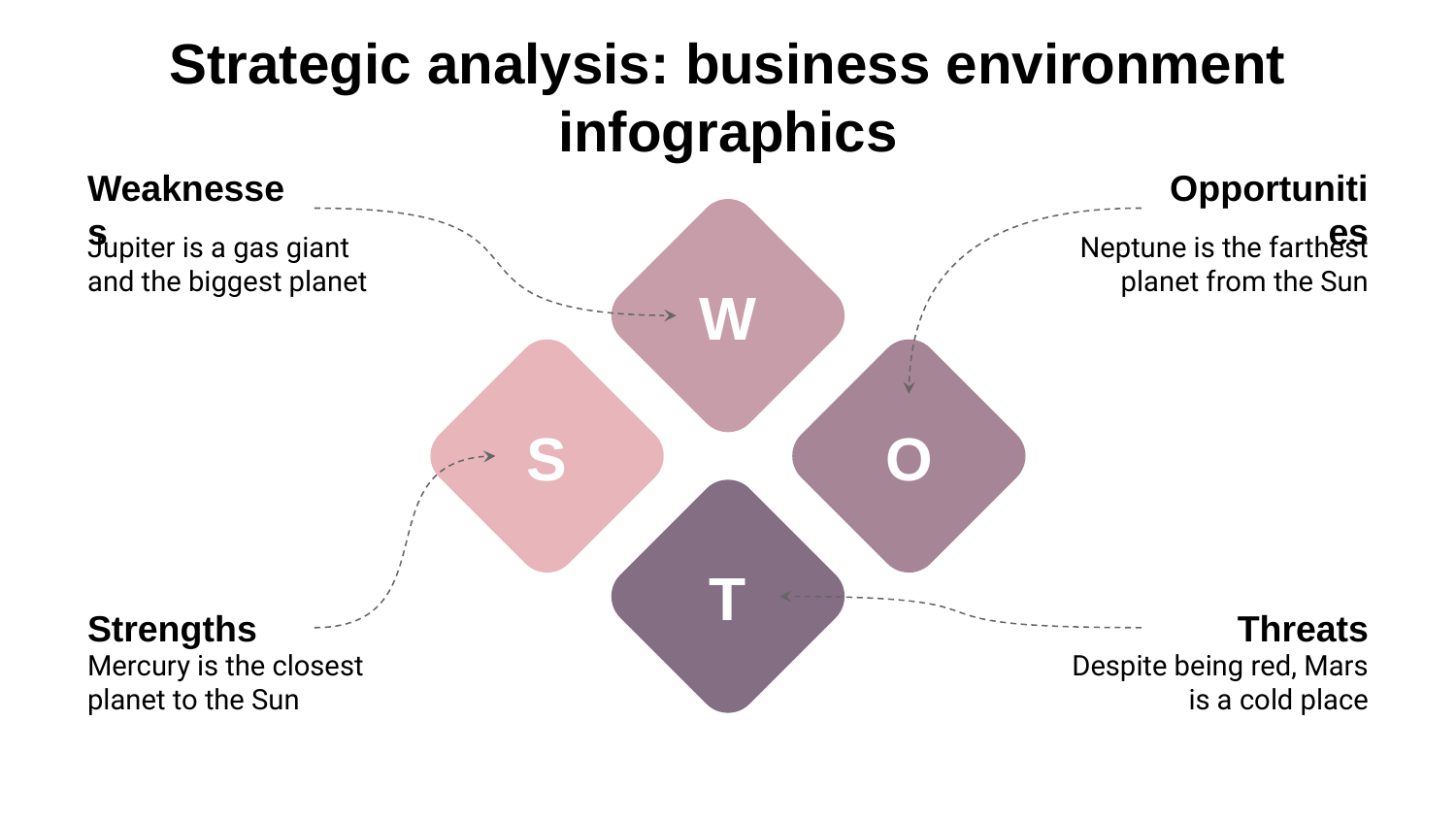

# Strategic analysis: business environment infographics
Weaknesses
Jupiter is a gas giant and the biggest planet
W
Opportunities
Neptune is the farthest planet from the Sun
O

S
Strengths
Mercury is the closest planet to the Sun

T
Threats
Despite being red, Mars is a cold place